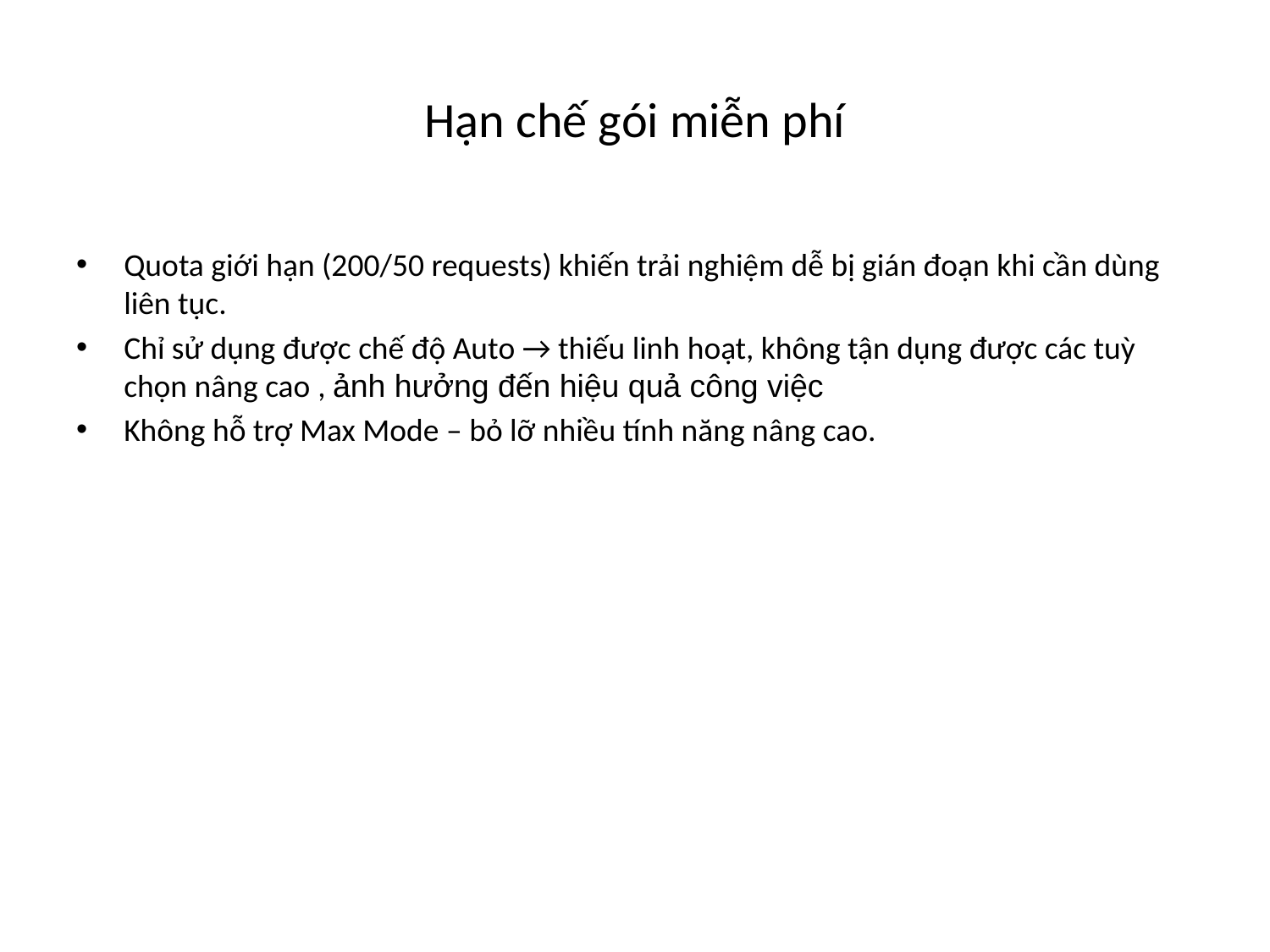

# Hạn chế gói miễn phí
Quota giới hạn (200/50 requests) khiến trải nghiệm dễ bị gián đoạn khi cần dùng liên tục.
Chỉ sử dụng được chế độ Auto → thiếu linh hoạt, không tận dụng được các tuỳ chọn nâng cao , ảnh hưởng đến hiệu quả công việc
Không hỗ trợ Max Mode – bỏ lỡ nhiều tính năng nâng cao.